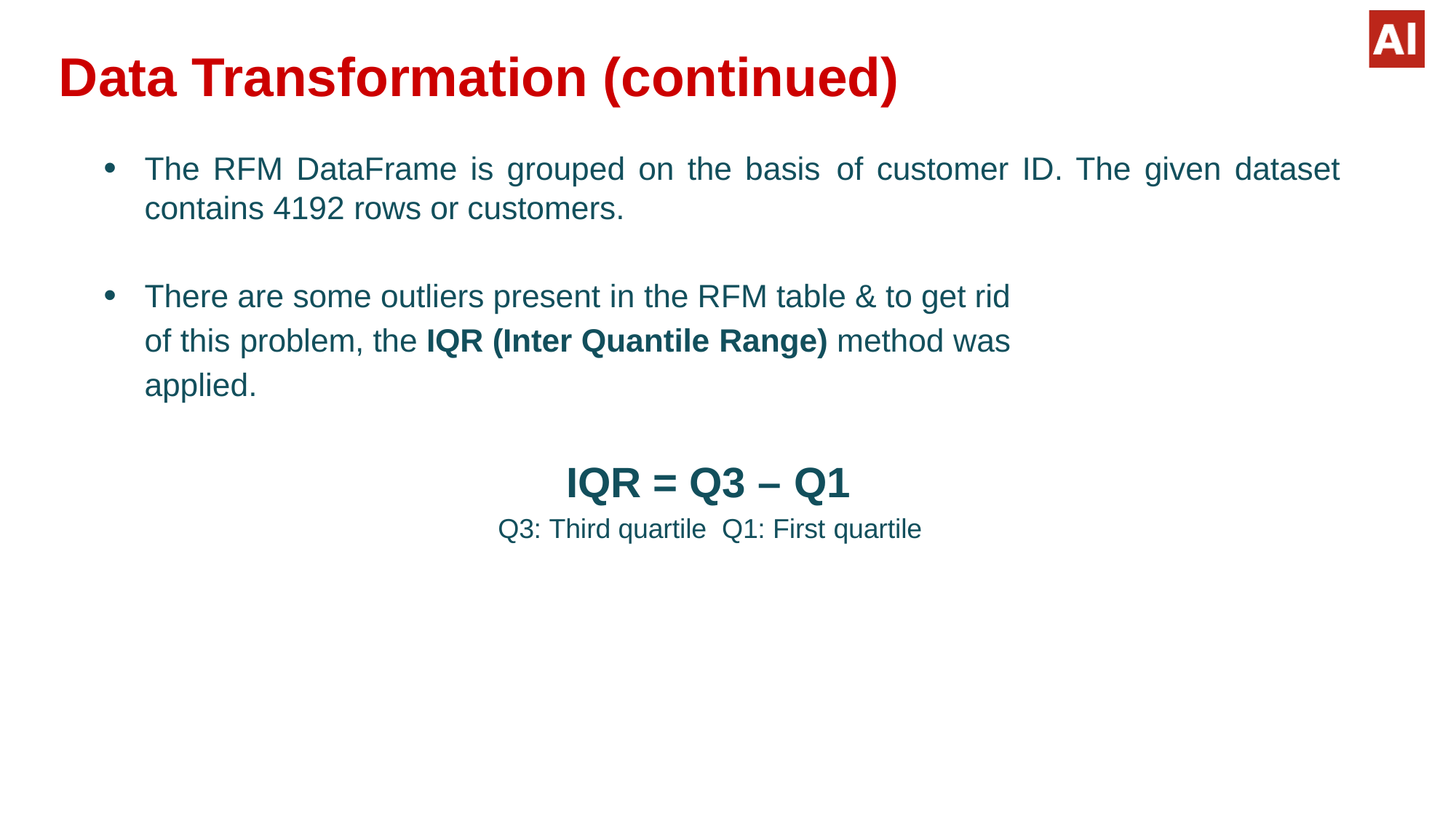

# Data Transformation (continued)
The RFM DataFrame is grouped on the basis of customer ID. The given dataset  contains 4192 rows or customers.

There are some outliers present in the RFM table & to get rid of this problem, the IQR (Inter Quantile Range) method was applied.

                                      IQR = Q3 – Q1
                               Q3: Third quartile  Q1: First quartile